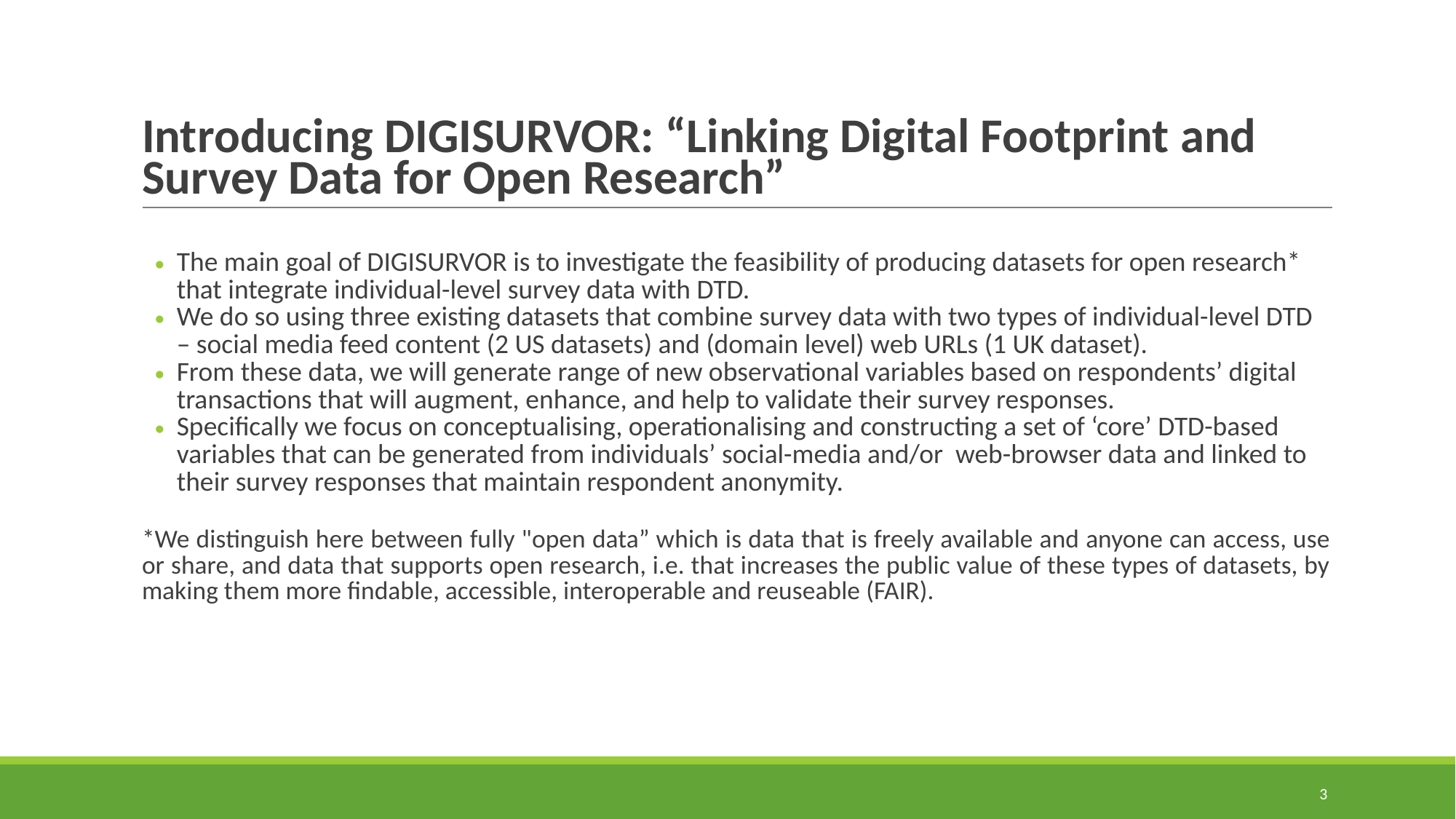

# Introducing DIGISURVOR: “Linking Digital Footprint and Survey Data for Open Research”
The main goal of DIGISURVOR is to investigate the feasibility of producing datasets for open research* that integrate individual-level survey data with DTD.
We do so using three existing datasets that combine survey data with two types of individual-level DTD – social media feed content (2 US datasets) and (domain level) web URLs (1 UK dataset).
From these data, we will generate range of new observational variables based on respondents’ digital transactions that will augment, enhance, and help to validate their survey responses.
Specifically we focus on conceptualising, operationalising and constructing a set of ‘core’ DTD-based variables that can be generated from individuals’ social-media and/or  web-browser data and linked to their survey responses that maintain respondent anonymity.

*We distinguish here between fully "open data” which is data that is freely available and anyone can access, use or share, and data that supports open research, i.e. that increases the public value of these types of datasets, by making them more findable, accessible, interoperable and reuseable (FAIR).
3